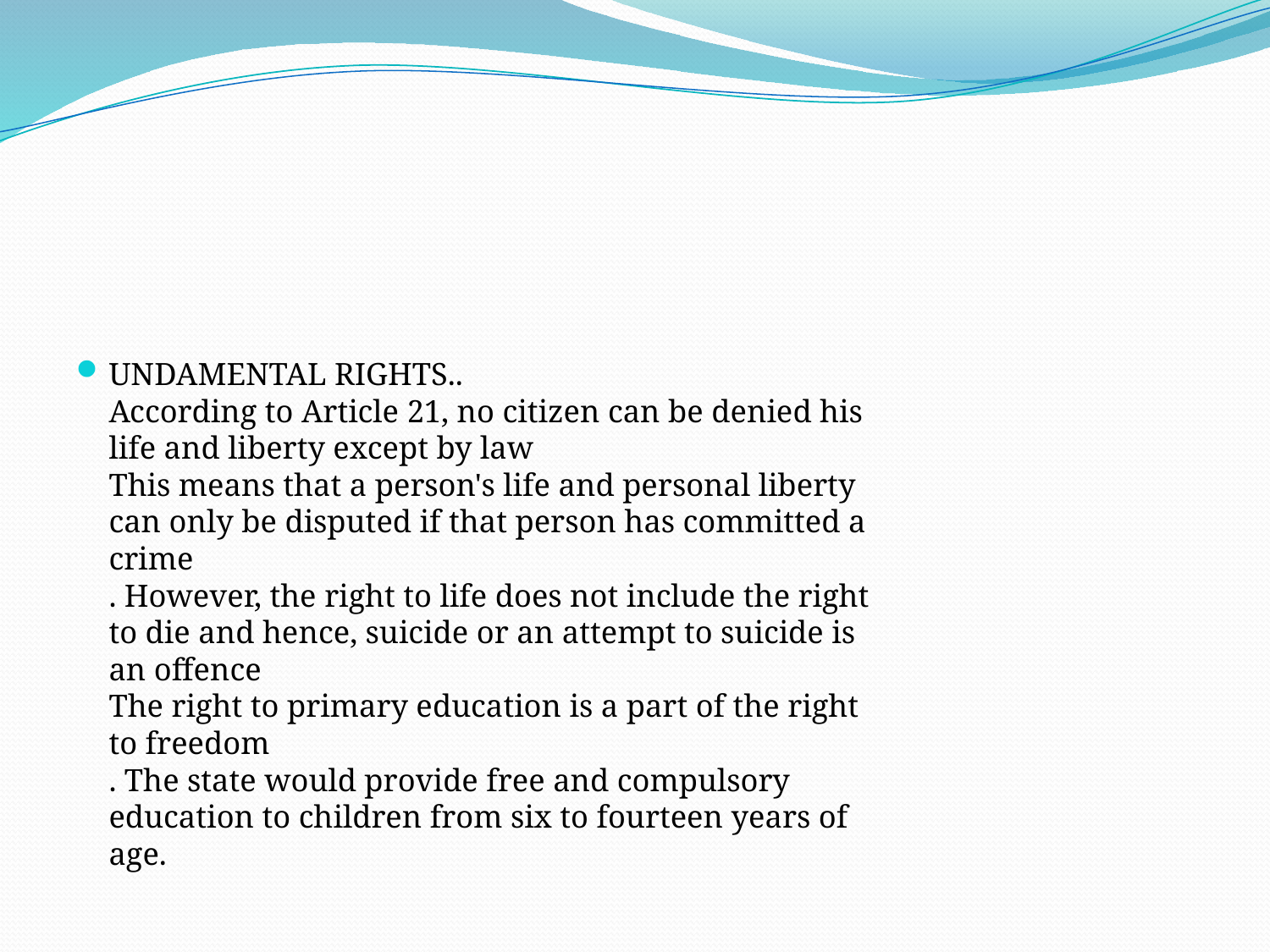

#

UNDAMENTAL RIGHTS..
According to Article 21, no citizen can be denied his
life and liberty except by law
This means that a person's life and personal liberty
can only be disputed if that person has committed a
crime
. However, the right to life does not include the right
to die and hence, suicide or an attempt to suicide is
an offence
The right to primary education is a part of the right
to freedom
. The state would provide free and compulsory
education to children from six to fourteen years of
age.